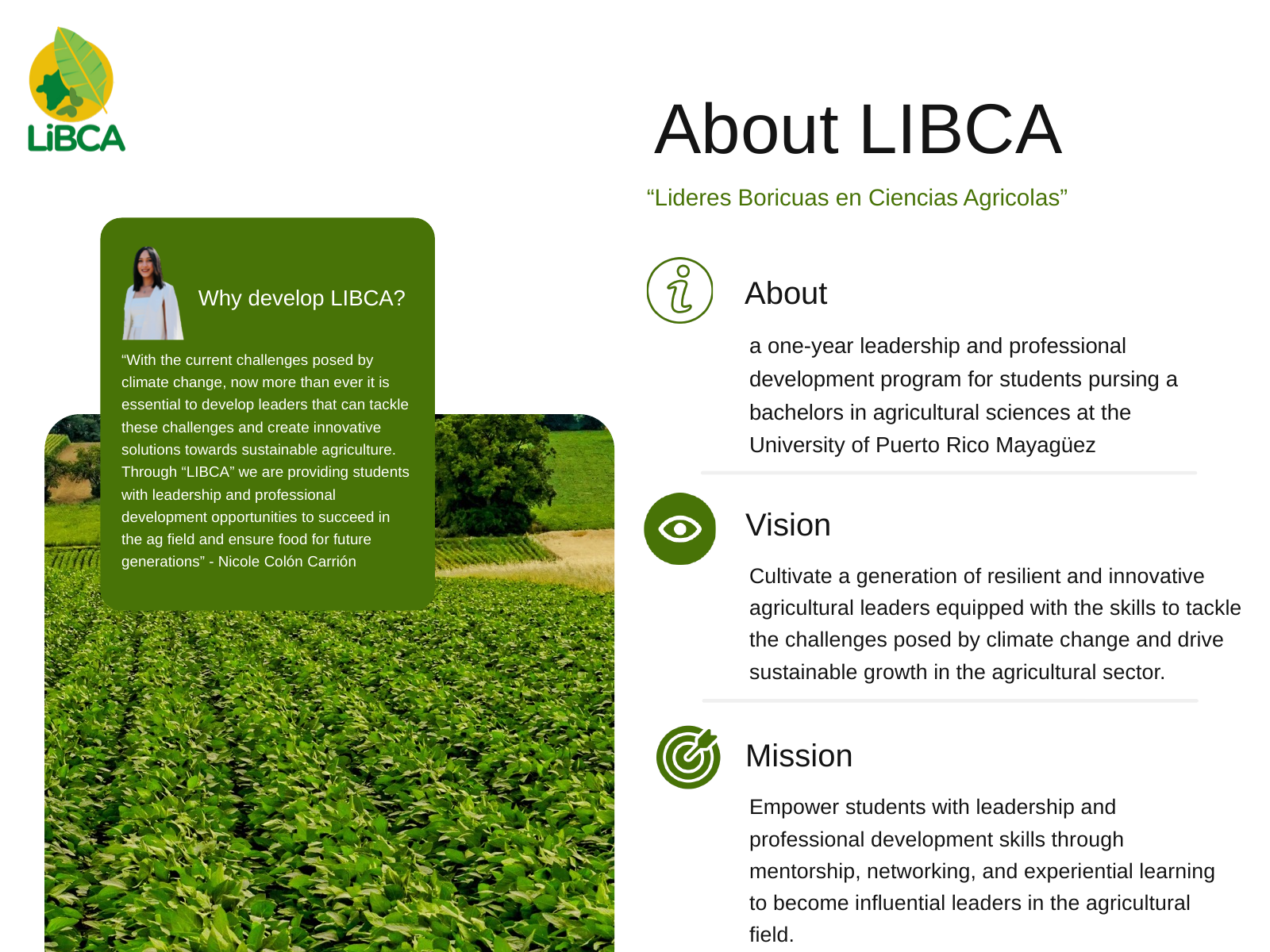

About LIBCA
“Lideres Boricuas en Ciencias Agricolas”

About
Why develop LIBCA?
a one-year leadership and professional development program for students pursing a bachelors in agricultural sciences at the University of Puerto Rico Mayagüez
“With the current challenges posed by climate change, now more than ever it is essential to develop leaders that can tackle these challenges and create innovative solutions towards sustainable agriculture. Through “LIBCA” we are providing students with leadership and professional development opportunities to succeed in the ag field and ensure food for future generations” - Nicole Colón Carrión

Vision
Cultivate a generation of resilient and innovative agricultural leaders equipped with the skills to tackle the challenges posed by climate change and drive sustainable growth in the agricultural sector.

Mission
Empower students with leadership and professional development skills through mentorship, networking, and experiential learning to become influential leaders in the agricultural field.